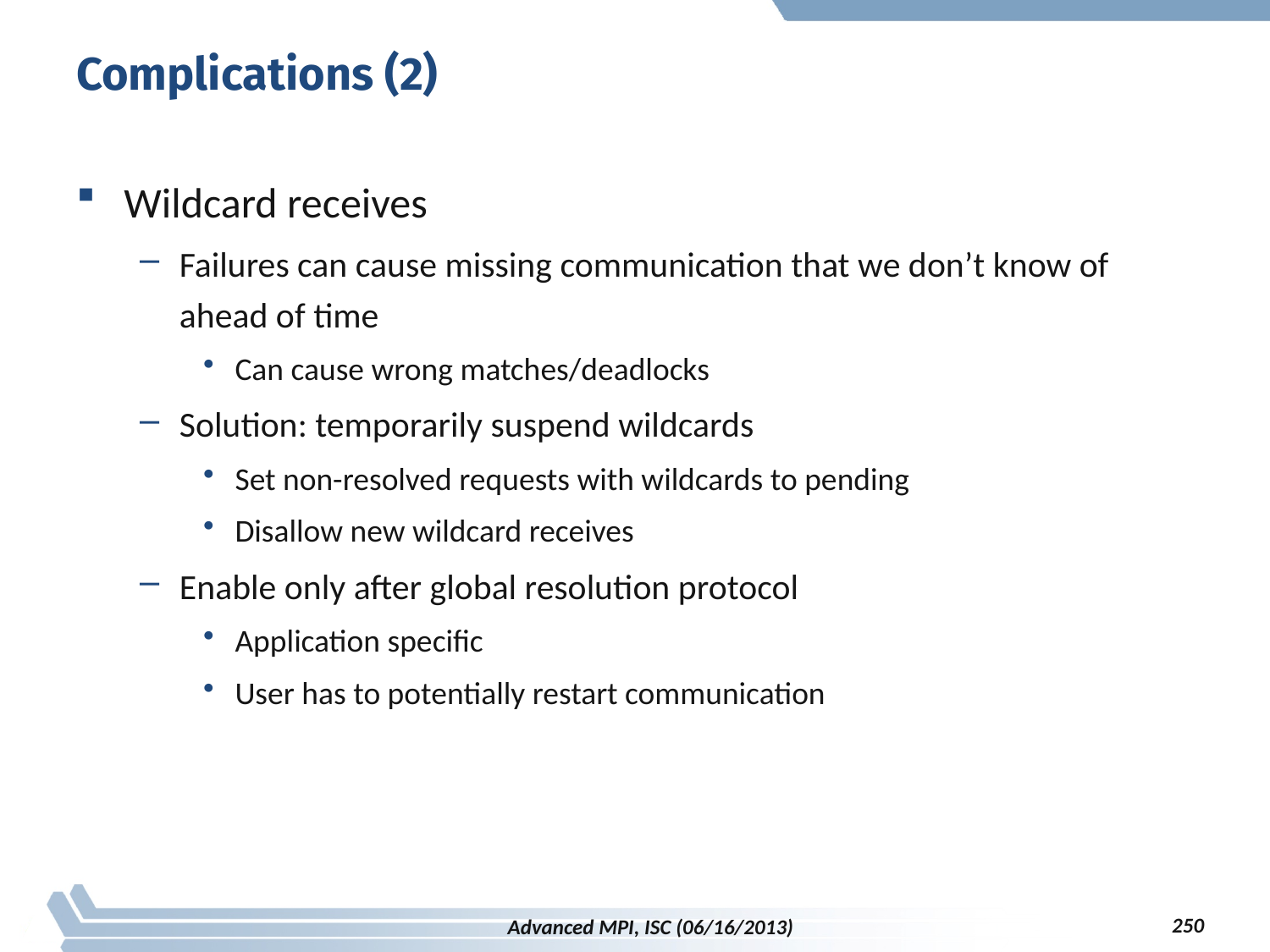

# Complications (2)
Wildcard receives
Failures can cause missing communication that we don’t know of ahead of time
Can cause wrong matches/deadlocks
Solution: temporarily suspend wildcards
Set non-resolved requests with wildcards to pending
Disallow new wildcard receives
Enable only after global resolution protocol
Application specific
User has to potentially restart communication
250
Advanced MPI, ISC (06/16/2013)